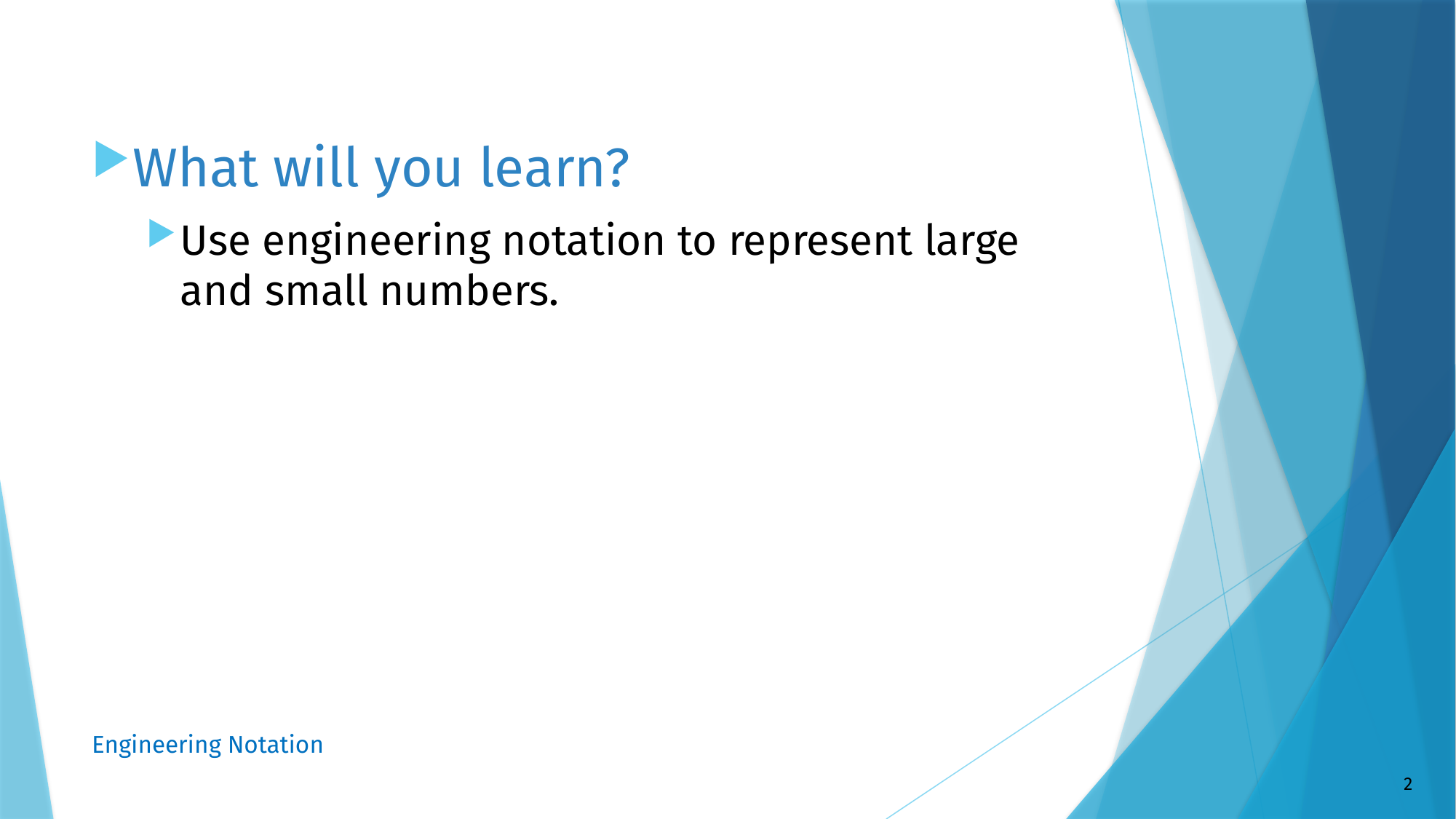

What will you learn?
Use engineering notation to represent large and small numbers.
Engineering Notation
2